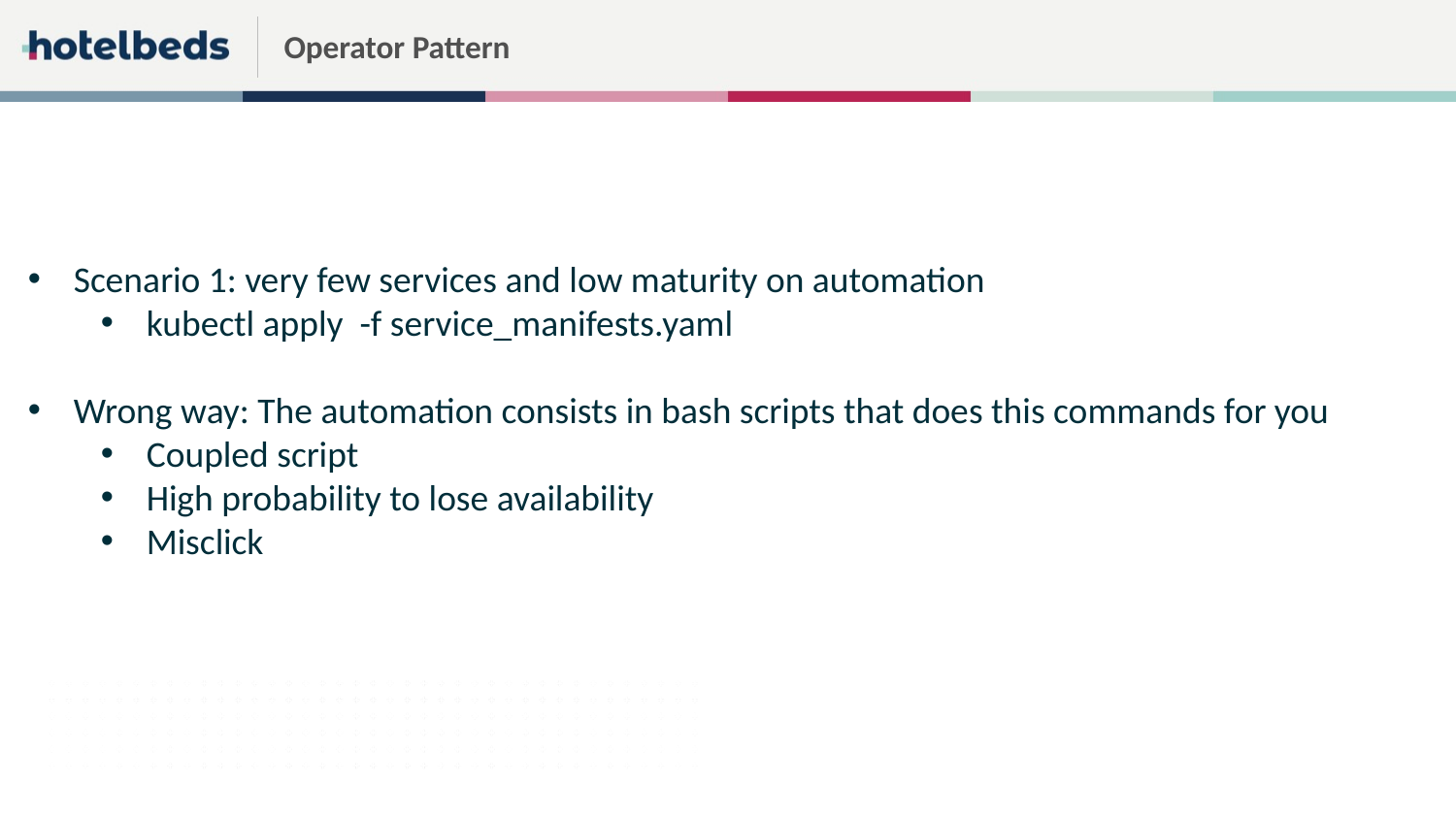

# Operator Pattern
Scenario 1: very few services and low maturity on automation
kubectl apply  -f service_manifests.yaml

Wrong way: The automation consists in bash scripts that does this commands for you
Coupled script
High probability to lose availability
Misclick